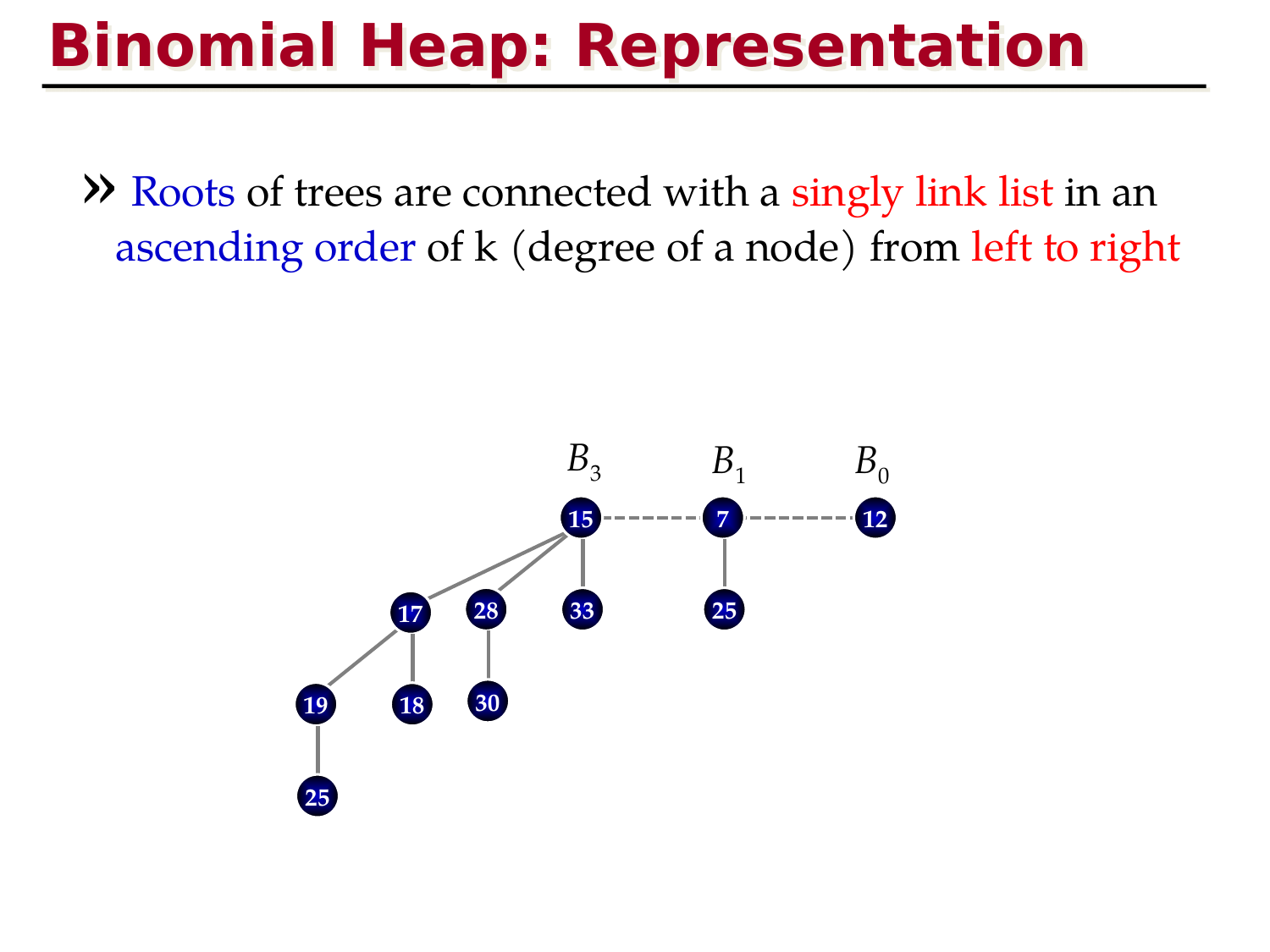

Binomial Heap: Representation

 » Roots of trees are connected with a singly link list in an ascending order of k (degree of a node) from left to right

B3
B1
B0
15
7
12
28
33
25
17
30
19
18
25